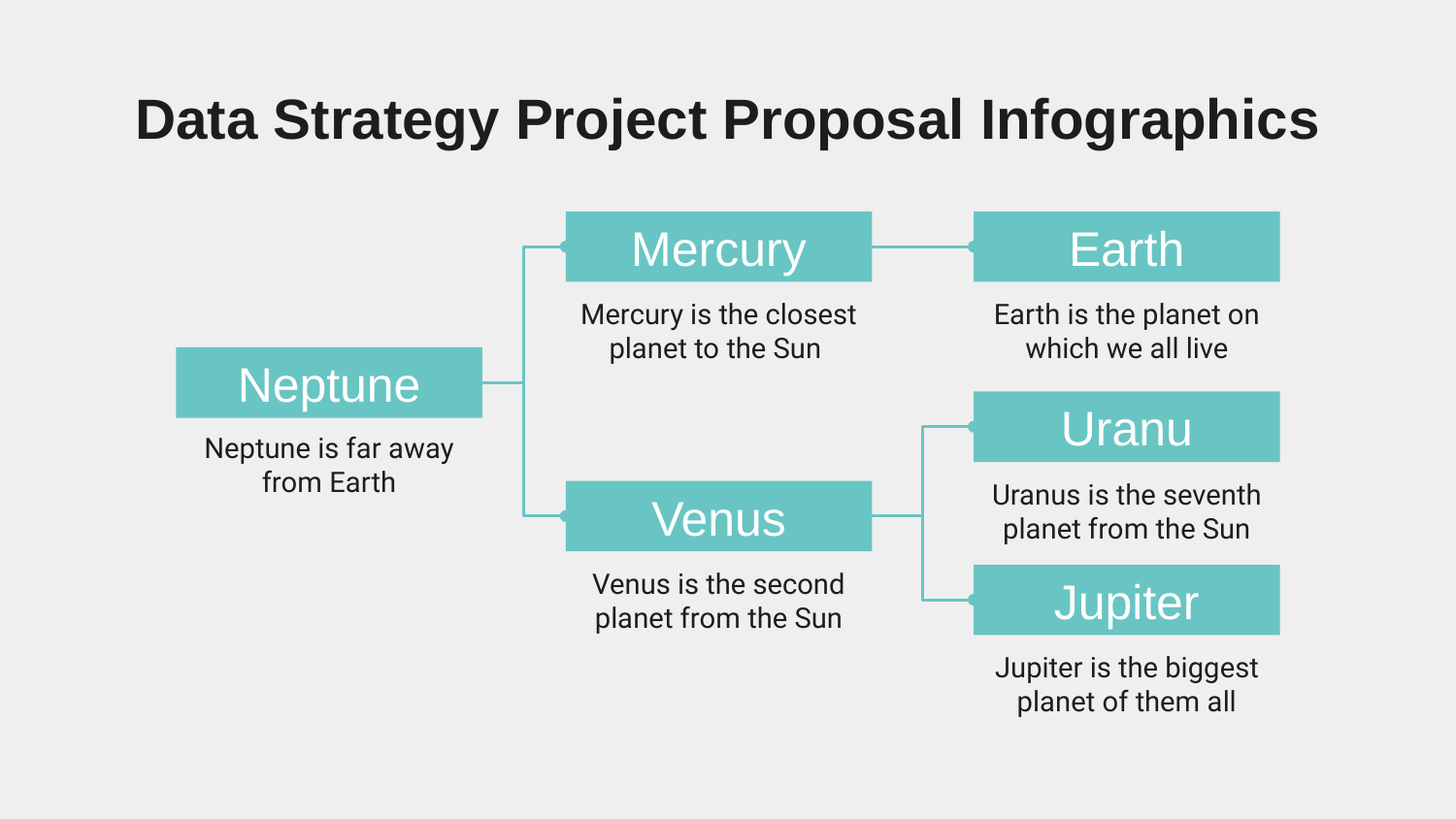

# Data Strategy Project Proposal Infographics
Mercury
Mercury is the closest planet to the Sun
Earth
Earth is the planet on which we all live
Neptune
Neptune is far away from Earth
Uranu
Uranus is the seventh planet from the Sun
Venus
Venus is the second planet from the Sun
Jupiter
Jupiter is the biggest planet of them all